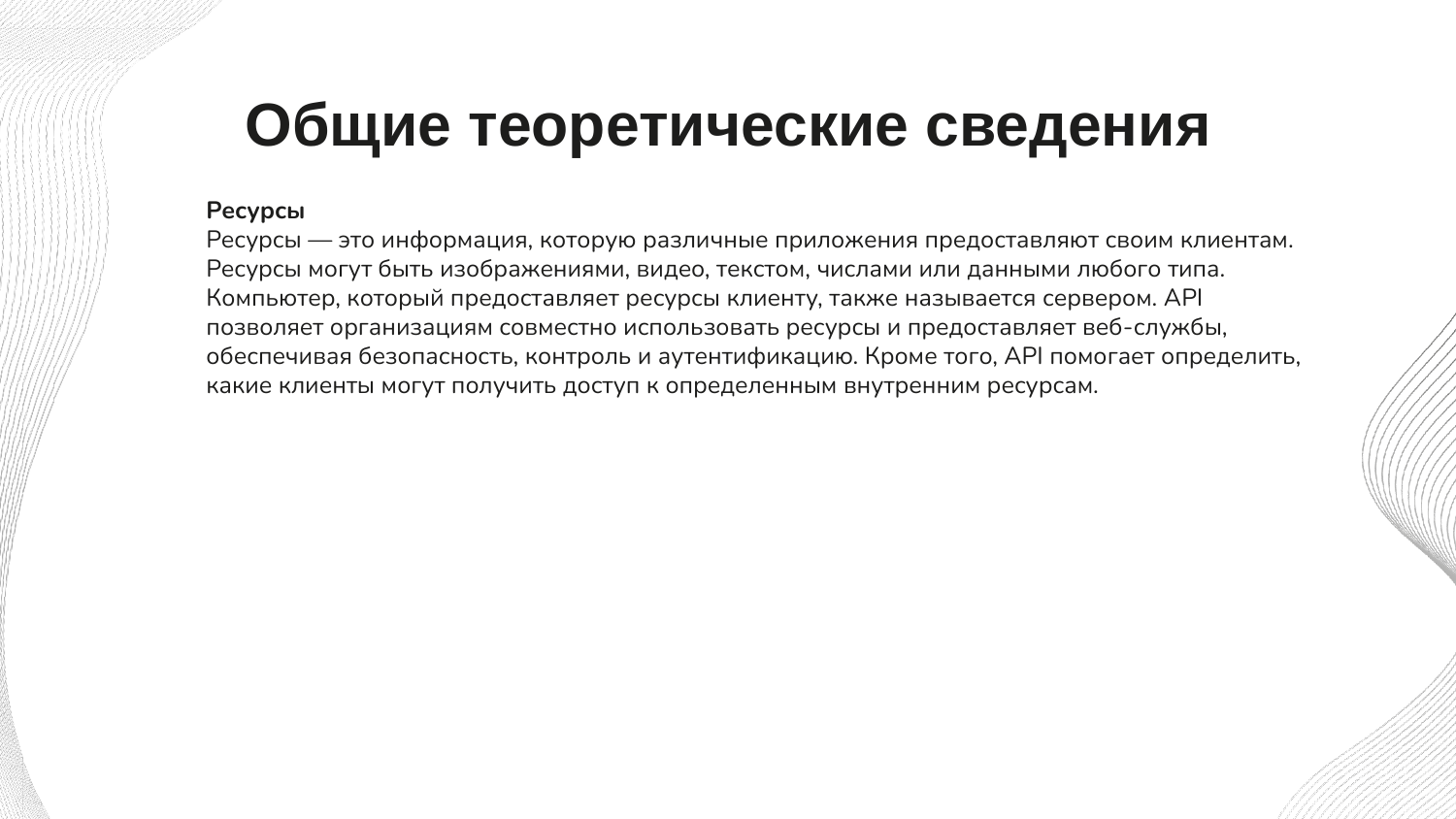

# Общие теоретические сведения
Ресурсы
Ресурсы — это информация, которую различные приложения предоставляют своим клиентам. Ресурсы могут быть изображениями, видео, текстом, числами или данными любого типа. Компьютер, который предоставляет ресурсы клиенту, также называется сервером. API позволяет организациям совместно использовать ресурсы и предоставляет веб-службы, обеспечивая безопасность, контроль и аутентификацию. Кроме того, API помогает определить, какие клиенты могут получить доступ к определенным внутренним ресурсам.